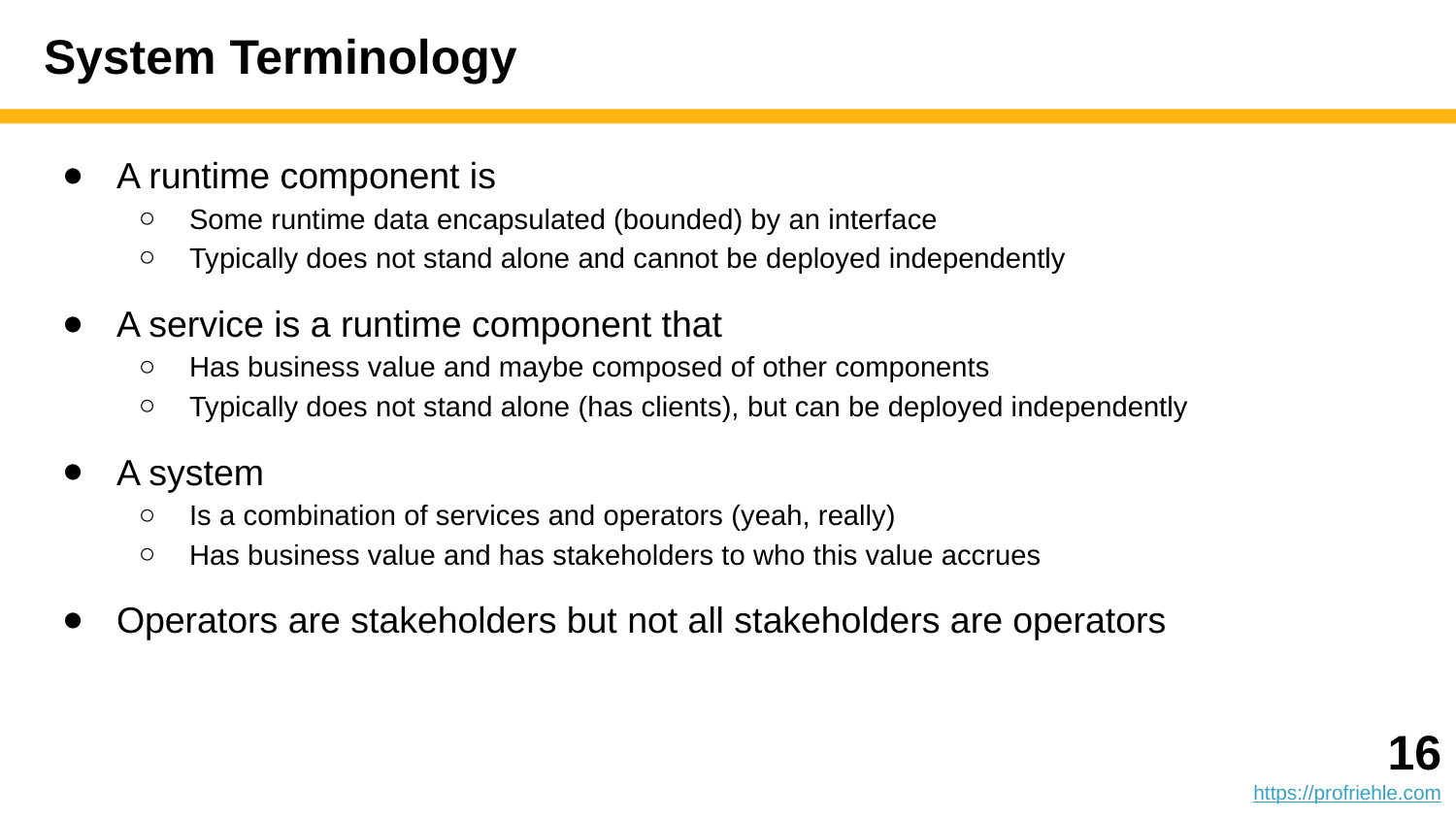

# System Terminology
A runtime component is
Some runtime data encapsulated (bounded) by an interface
Typically does not stand alone and cannot be deployed independently
A service is a runtime component that
Has business value and maybe composed of other components
Typically does not stand alone (has clients), but can be deployed independently
A system
Is a combination of services and operators (yeah, really)
Has business value and has stakeholders to who this value accrues
Operators are stakeholders but not all stakeholders are operators

16
https://profriehle.com